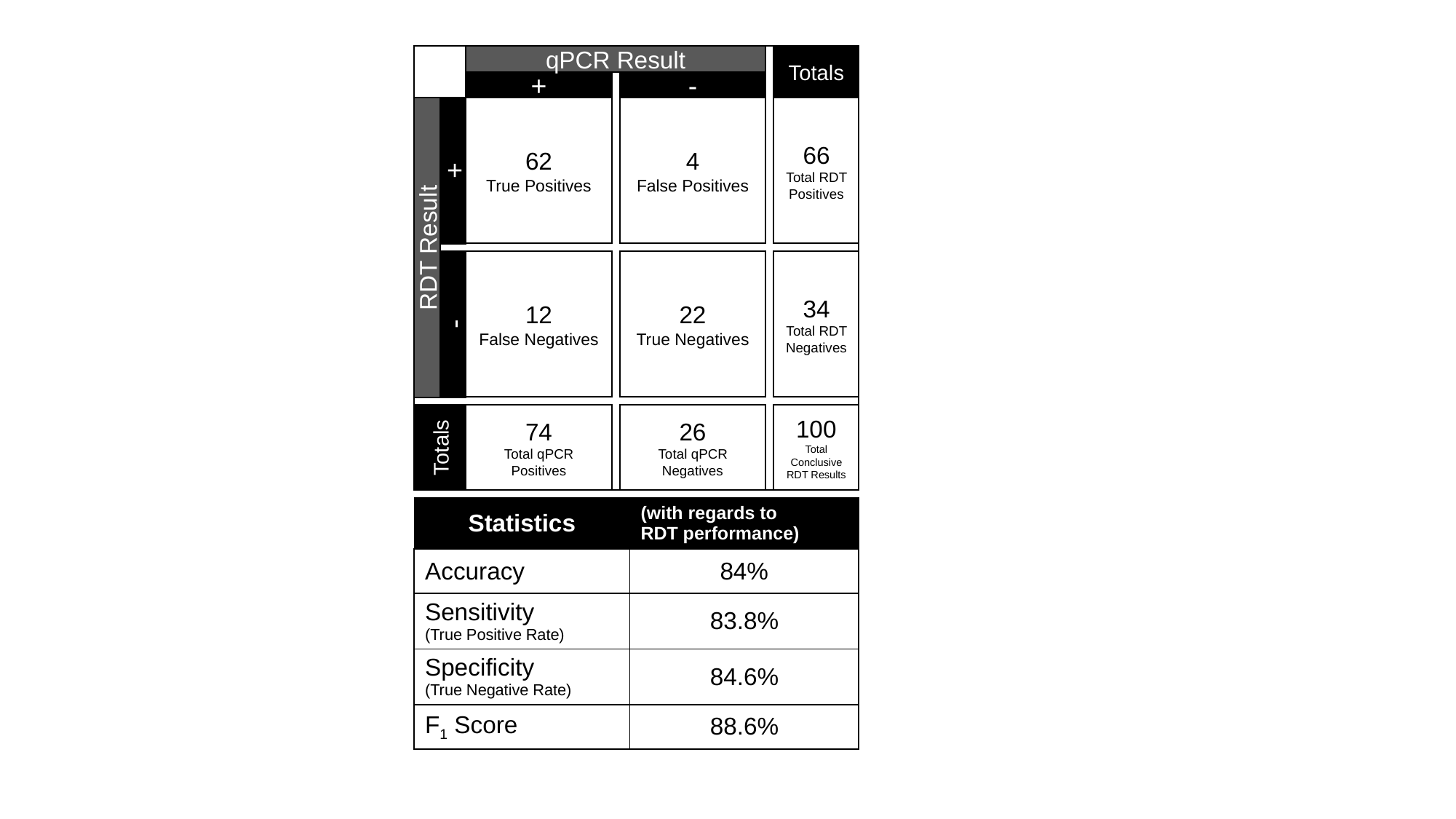

Totals

qPCR Result
+
-
62
True Positives
4
False Positives
66
Total RDT Positives
+
RDT Result
12
False Negatives
22
True Negatives
34
Total RDT Negatives
-
26
Total qPCR Negatives
74
Total qPCR Positives
100
Total Conclusive RDT Results
Totals
| Statistics | (with regards to RDT performance) |
| --- | --- |
| Accuracy | 84% |
| Sensitivity (True Positive Rate) | 83.8% |
| Specificity (True Negative Rate) | 84.6% |
| F1 Score | 88.6% |